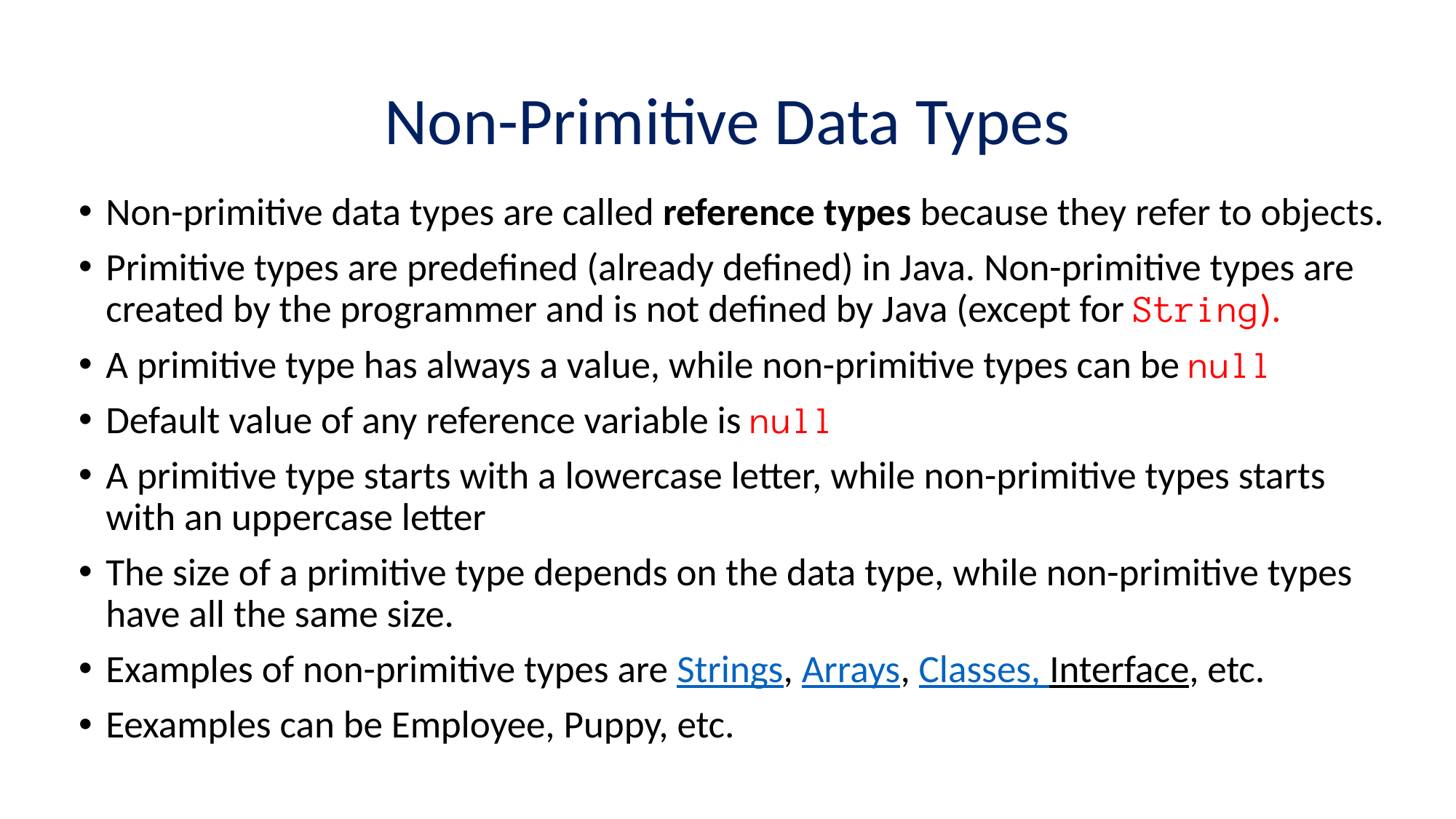

# Non-Primitive Data Types
Non-primitive data types are called reference types because they refer to objects.
Primitive types are predefined (already defined) in Java. Non-primitive types are created by the programmer and is not defined by Java (except for String).
A primitive type has always a value, while non-primitive types can be null
Default value of any reference variable is null
A primitive type starts with a lowercase letter, while non-primitive types starts with an uppercase letter
The size of a primitive type depends on the data type, while non-primitive types have all the same size.
Examples of non-primitive types are Strings, Arrays, Classes, Interface, etc.
Eexamples can be Employee, Puppy, etc.